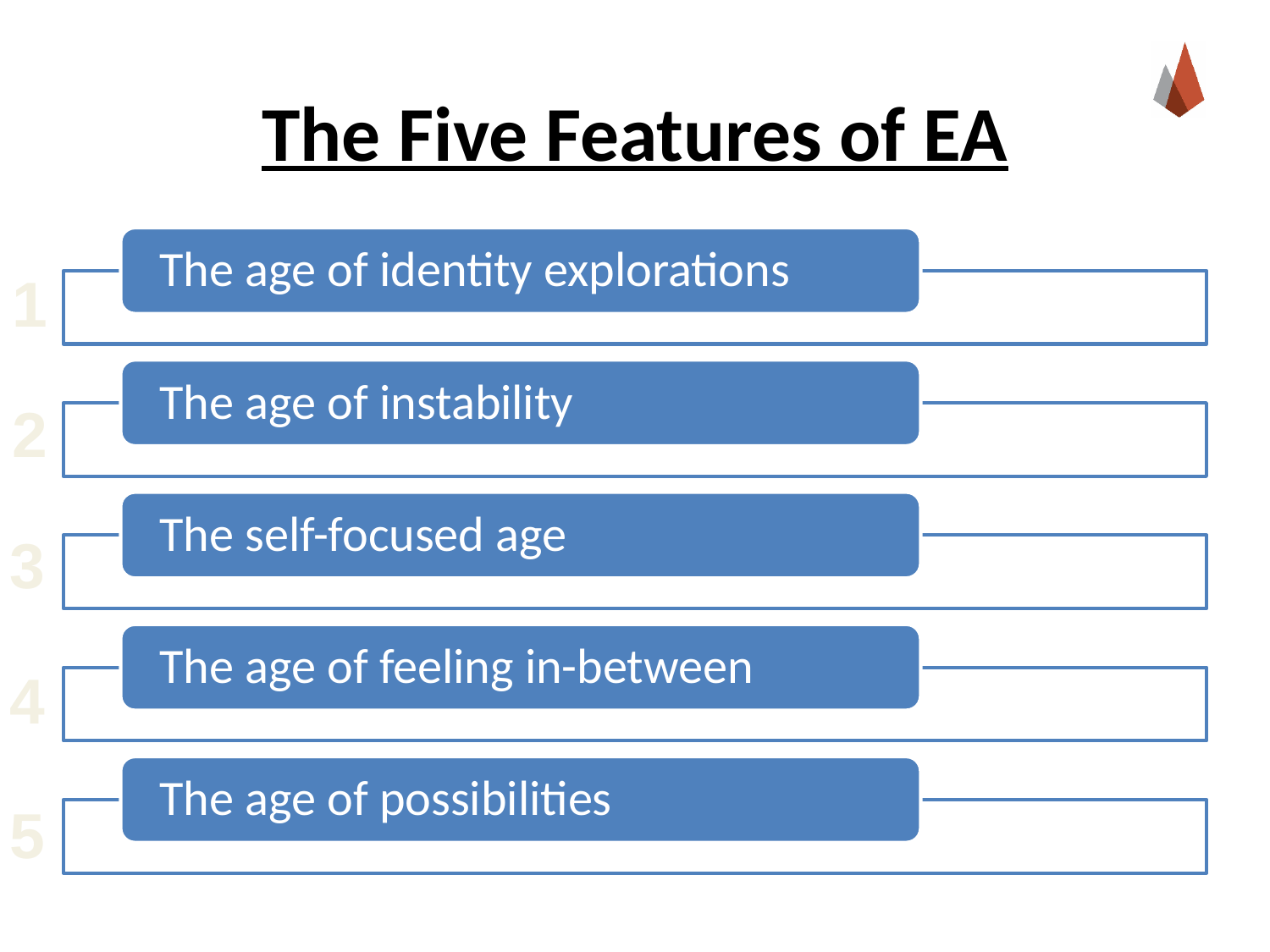

# The Five Features of EA
The age of identity explorations
The age of instability
The self-focused age
The age of feeling in-between
The age of possibilities
1
2
3
4
5